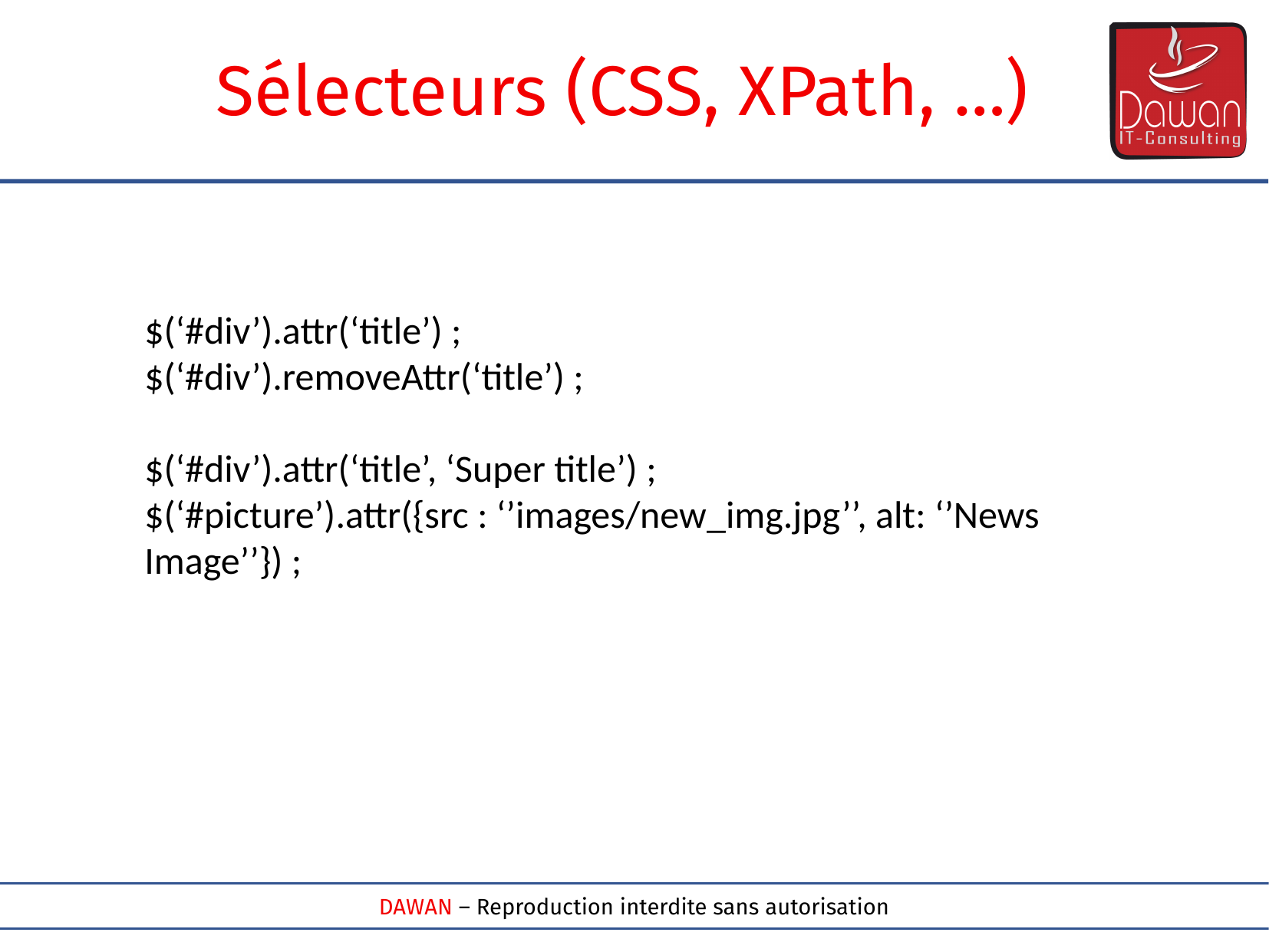

Sélecteurs (CSS, XPath, …)

$(‘#div’).attr(‘title’) ;
$(‘#div’).removeAttr(‘title’) ;

$(‘#div’).attr(‘title’, ‘Super title’) ;
$(‘#picture’).attr({src : ‘’images/new_img.jpg’’, alt: ‘’News Image’’}) ;